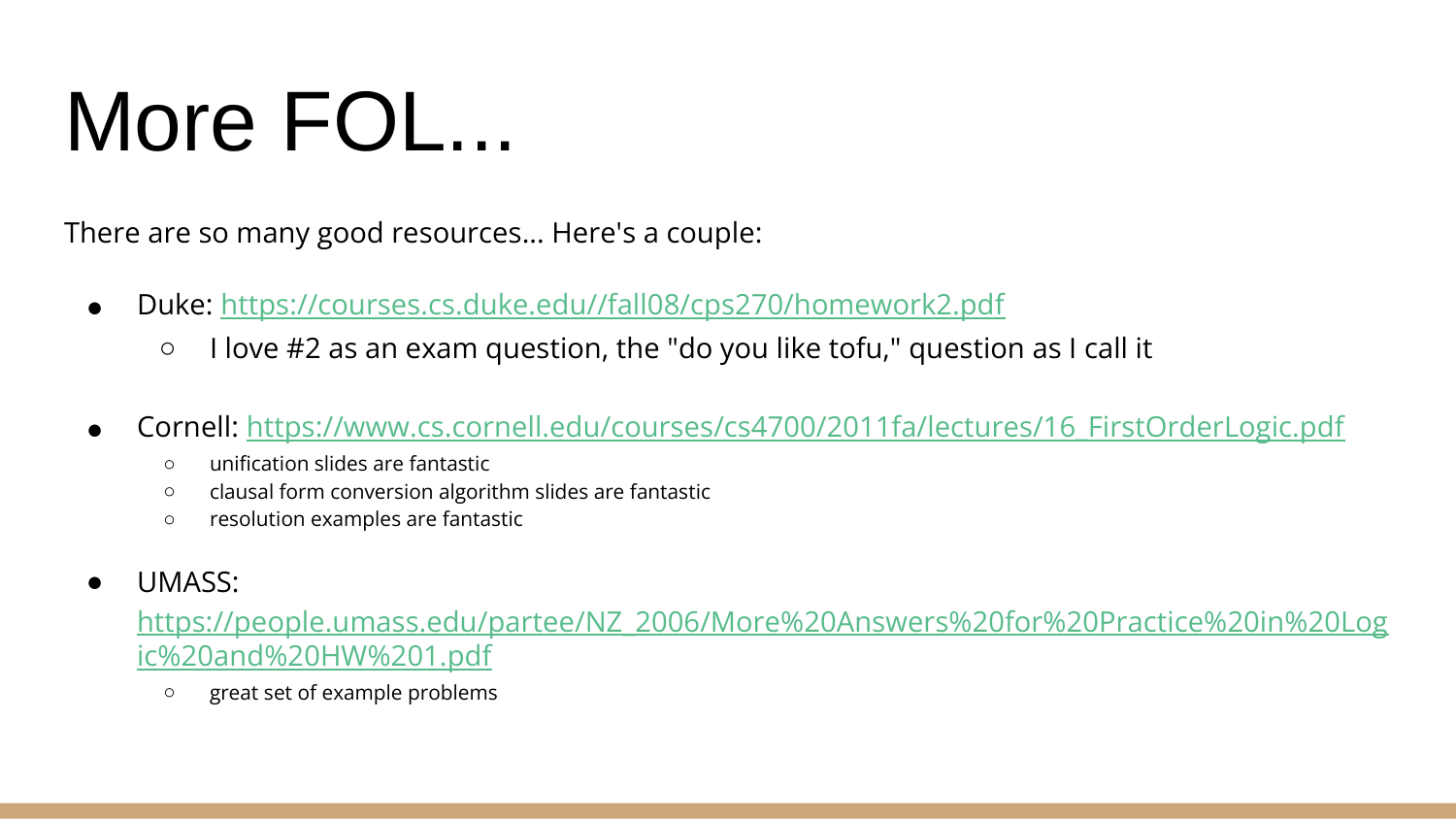

# More FOL...
There are so many good resources... Here's a couple:
Duke: https://courses.cs.duke.edu//fall08/cps270/homework2.pdf
I love #2 as an exam question, the "do you like tofu," question as I call it
Cornell: https://www.cs.cornell.edu/courses/cs4700/2011fa/lectures/16_FirstOrderLogic.pdf
unification slides are fantastic
clausal form conversion algorithm slides are fantastic
resolution examples are fantastic
UMASS: https://people.umass.edu/partee/NZ_2006/More%20Answers%20for%20Practice%20in%20Logic%20and%20HW%201.pdf
great set of example problems